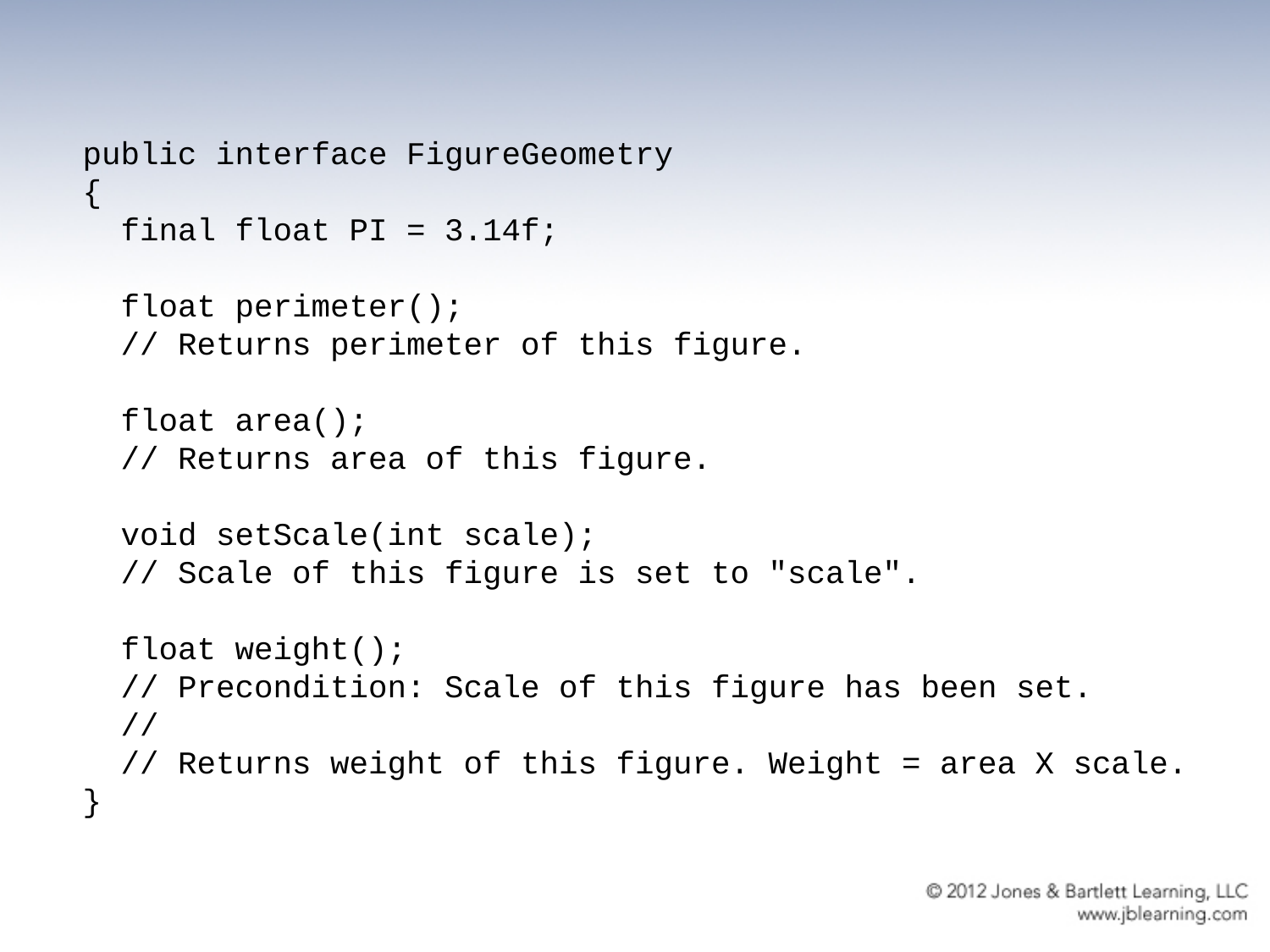

public interface FigureGeometry
{
  final float PI = 3.14f;

  float perimeter();
  // Returns perimeter of this figure.

  float area();
  // Returns area of this figure.

  void setScale(int scale);
  // Scale of this figure is set to "scale".

  float weight();
  // Precondition: Scale of this figure has been set.
  //
  // Returns weight of this figure. Weight = area X scale.
}